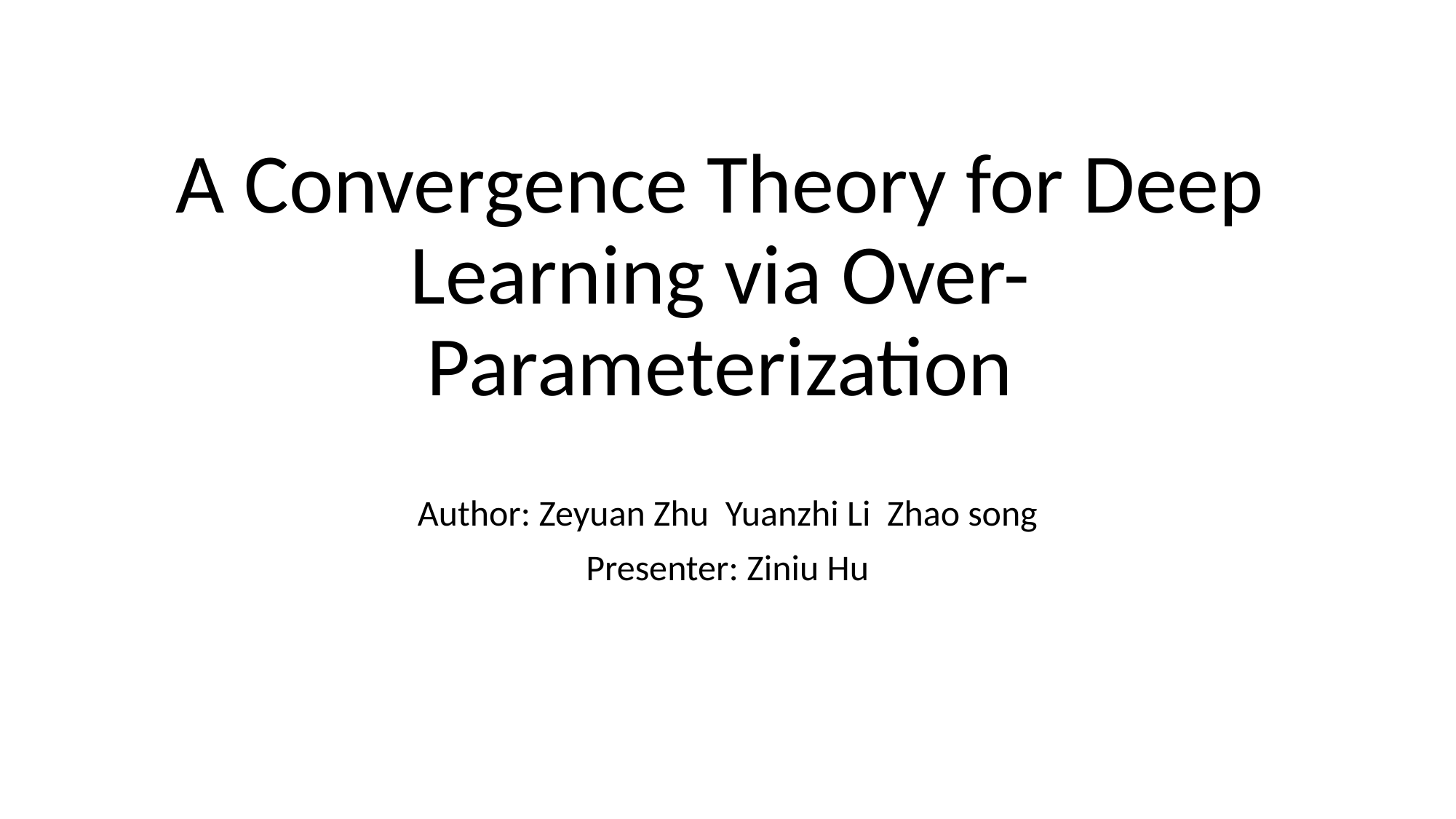

# A Convergence Theory for Deep Learning via Over-Parameterization

Author: Zeyuan Zhu  Yuanzhi Li  Zhao song
Presenter: Ziniu Hu